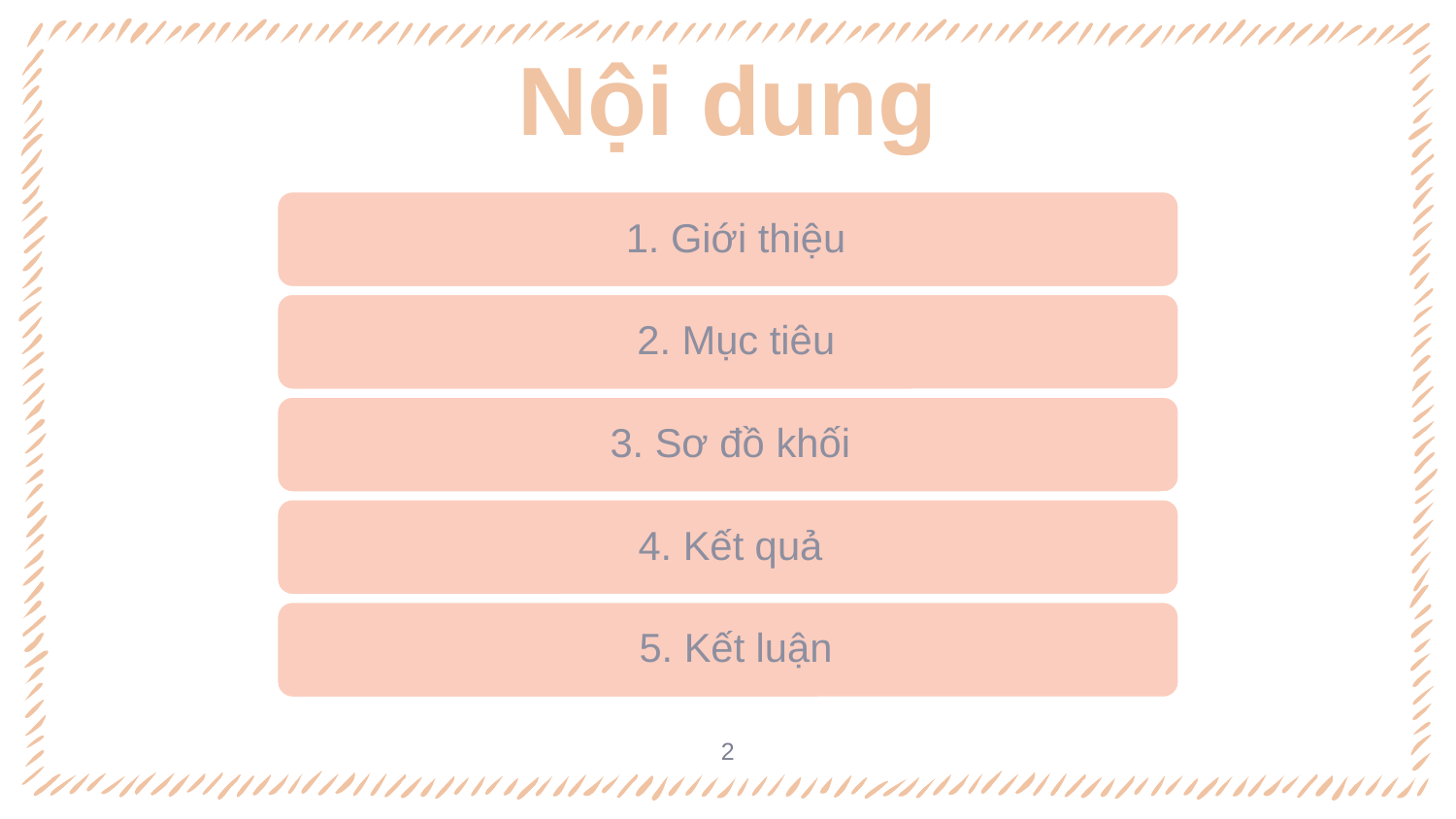

# Nội dung
 1. Giới thiệu
 2. Mục tiêu
3. Sơ đồ khối
4. Kết quả
 5. Kết luận
2